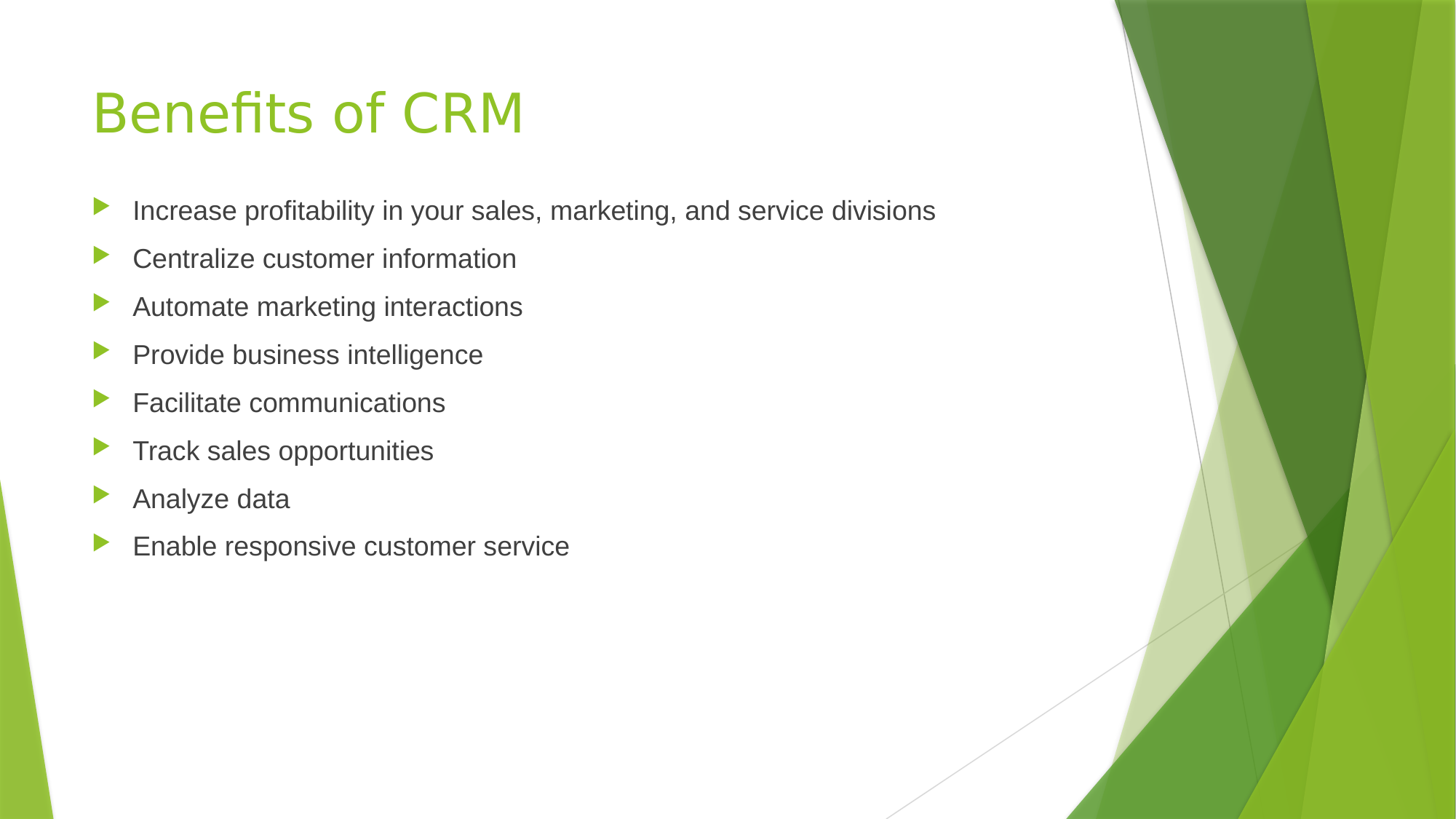

# Benefits of CRM
Increase profitability in your sales, marketing, and service divisions
Centralize customer information
Automate marketing interactions
Provide business intelligence
Facilitate communications
Track sales opportunities
Analyze data
Enable responsive customer service